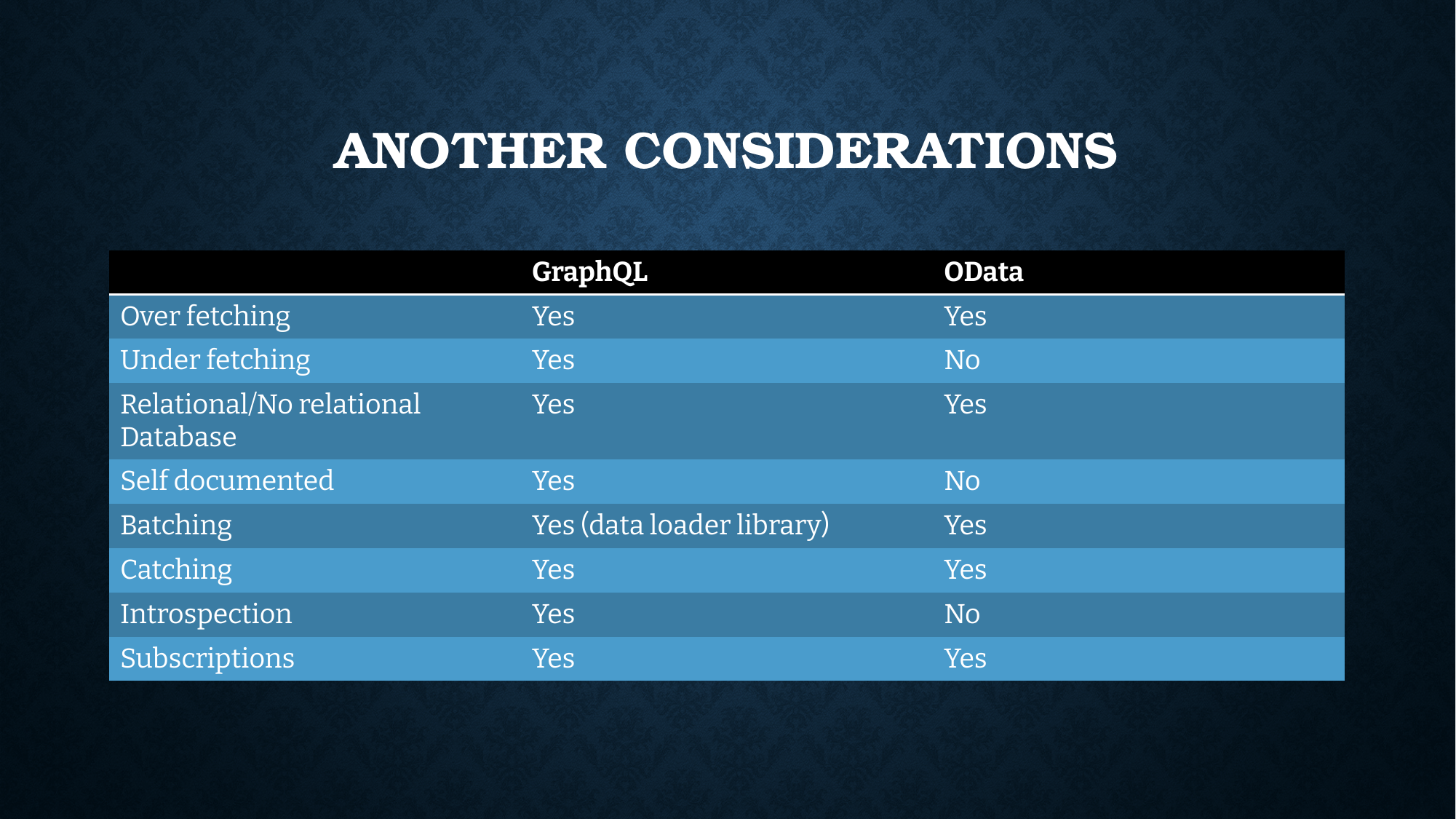

# Another considerations
|  | GraphQL | OData |
| --- | --- | --- |
| Over fetching | Yes | Yes |
| Under fetching | Yes | No |
| Relational/No relational Database | Yes | Yes |
| Self documented | Yes | No |
| Batching | Yes (data loader library) | Yes |
| Catching | Yes | Yes |
| Introspection | Yes | No |
| Subscriptions | Yes | Yes |